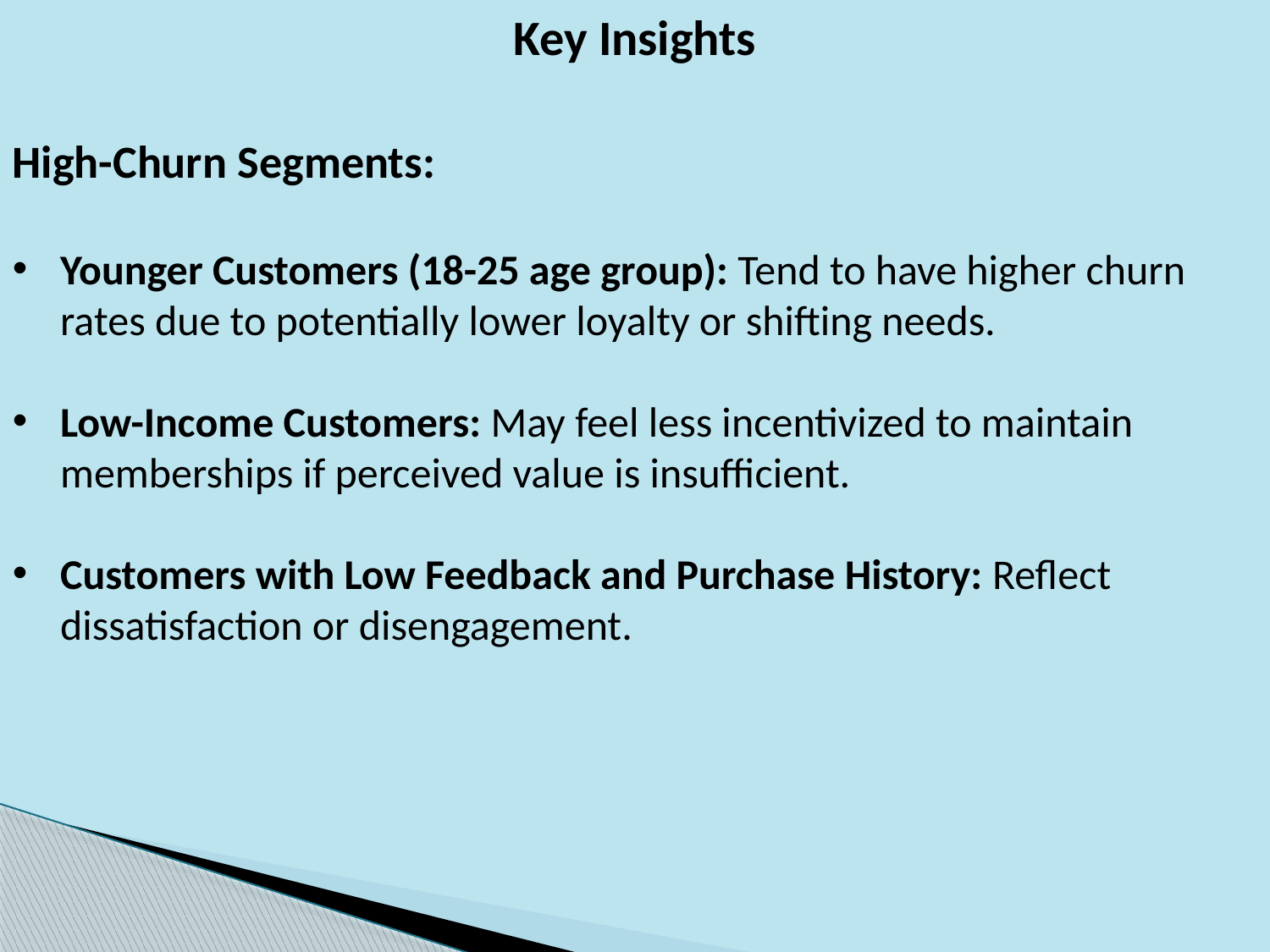

Key Insights
High-Churn Segments:

Younger Customers (18-25 age group): Tend to have higher churn rates due to potentially lower loyalty or shifting needs.

Low-Income Customers: May feel less incentivized to maintain memberships if perceived value is insufficient.

Customers with Low Feedback and Purchase History: Reflect dissatisfaction or disengagement.